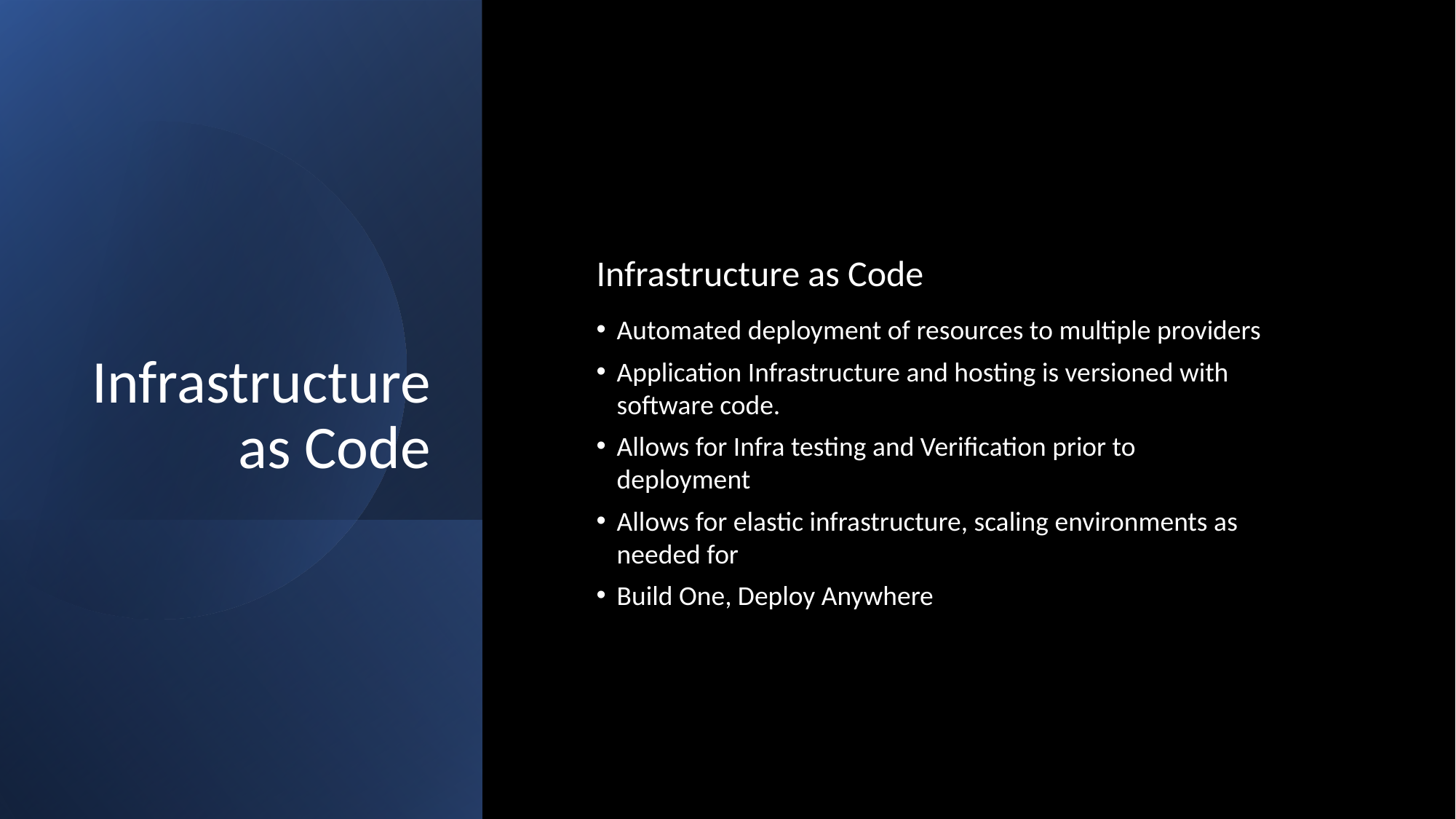

# Infrastructure as Code
Infrastructure as Code
Automated deployment of resources to multiple providers
Application Infrastructure and hosting is versioned with software code.
Allows for Infra testing and Verification prior to deployment
Allows for elastic infrastructure, scaling environments as needed for
Build One, Deploy Anywhere